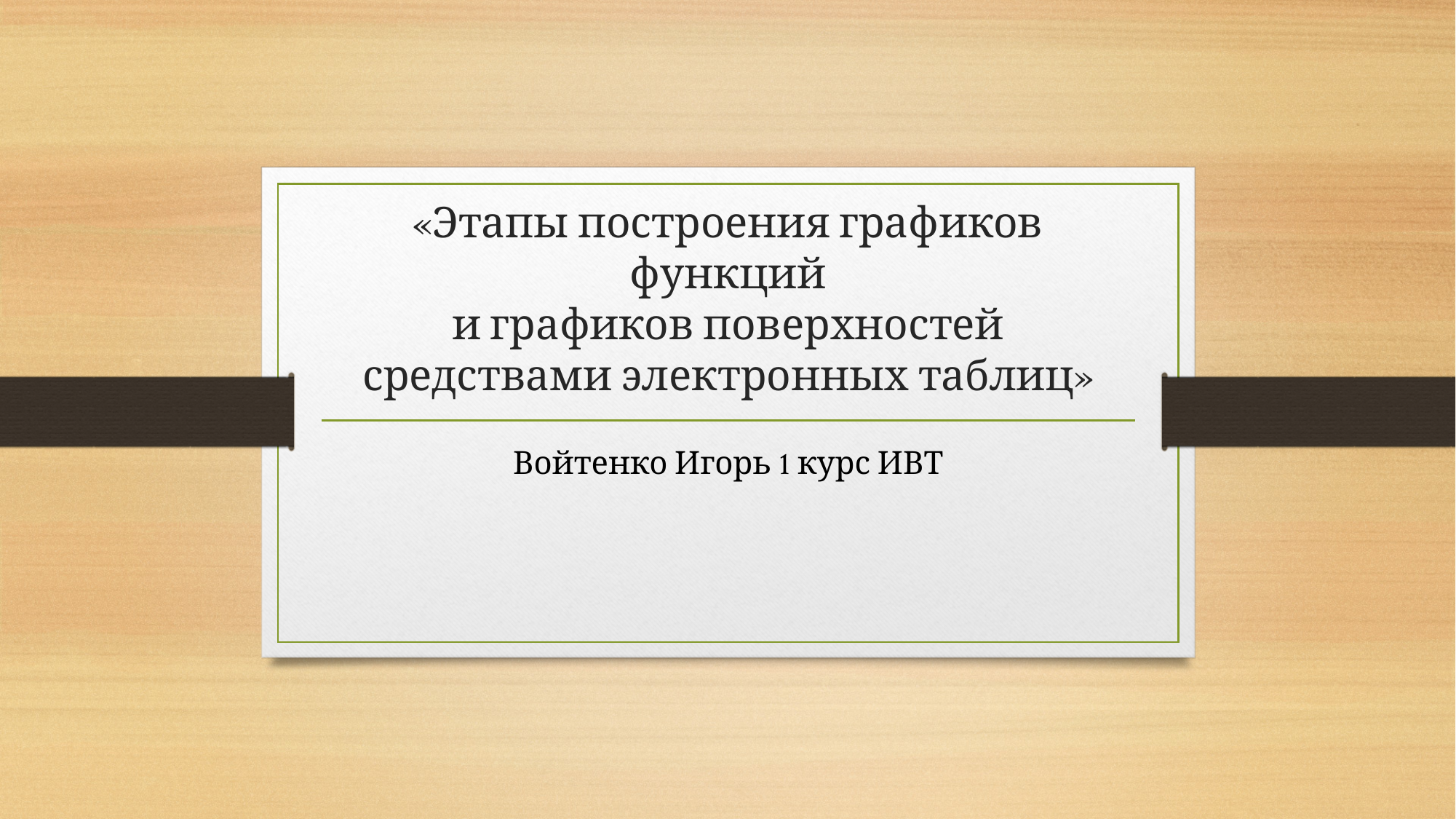

# «Этапы построения графиков функций и графиков поверхностей средствами электронных таблиц»
Войтенко Игорь 1 курс ИВТ